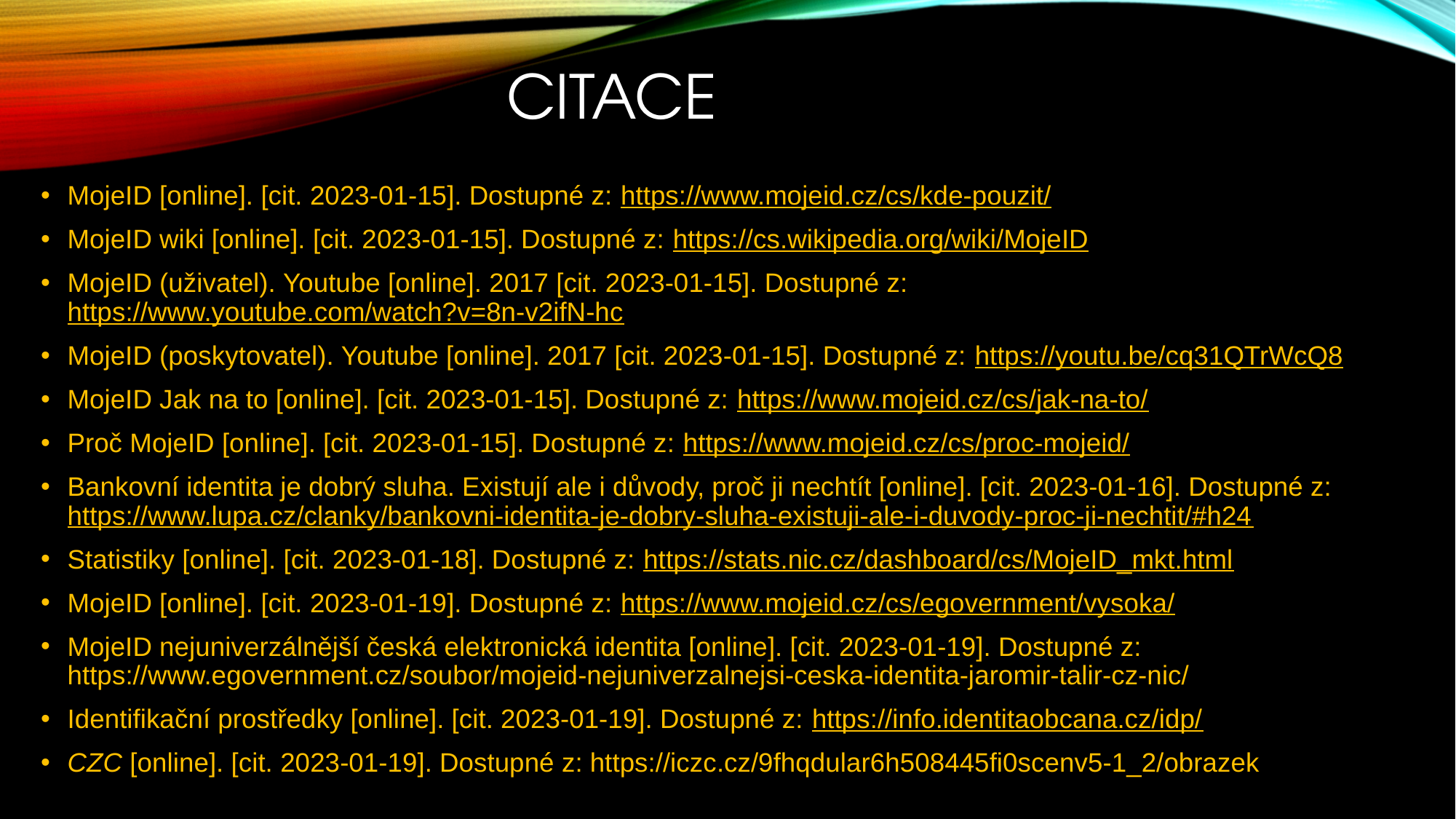

# Citace
MojeID [online]. [cit. 2023-01-15]. Dostupné z: https://www.mojeid.cz/cs/kde-pouzit/
MojeID wiki [online]. [cit. 2023-01-15]. Dostupné z: https://cs.wikipedia.org/wiki/MojeID
MojeID (uživatel). Youtube [online]. 2017 [cit. 2023-01-15]. Dostupné z: https://www.youtube.com/watch?v=8n-v2ifN-hc
MojeID (poskytovatel). Youtube [online]. 2017 [cit. 2023-01-15]. Dostupné z: https://youtu.be/cq31QTrWcQ8
MojeID Jak na to [online]. [cit. 2023-01-15]. Dostupné z: https://www.mojeid.cz/cs/jak-na-to/
Proč MojeID [online]. [cit. 2023-01-15]. Dostupné z: https://www.mojeid.cz/cs/proc-mojeid/
Bankovní identita je dobrý sluha. Existují ale i důvody, proč ji nechtít [online]. [cit. 2023-01-16]. Dostupné z: https://www.lupa.cz/clanky/bankovni-identita-je-dobry-sluha-existuji-ale-i-duvody-proc-ji-nechtit/#h24
Statistiky [online]. [cit. 2023-01-18]. Dostupné z: https://stats.nic.cz/dashboard/cs/MojeID_mkt.html
MojeID [online]. [cit. 2023-01-19]. Dostupné z: https://www.mojeid.cz/cs/egovernment/vysoka/
MojeID nejuniverzálnější česká elektronická identita [online]. [cit. 2023-01-19]. Dostupné z: https://www.egovernment.cz/soubor/mojeid-nejuniverzalnejsi-ceska-identita-jaromir-talir-cz-nic/
Identifikační prostředky [online]. [cit. 2023-01-19]. Dostupné z: https://info.identitaobcana.cz/idp/
CZC [online]. [cit. 2023-01-19]. Dostupné z: https://iczc.cz/9fhqdular6h508445fi0scenv5-1_2/obrazek